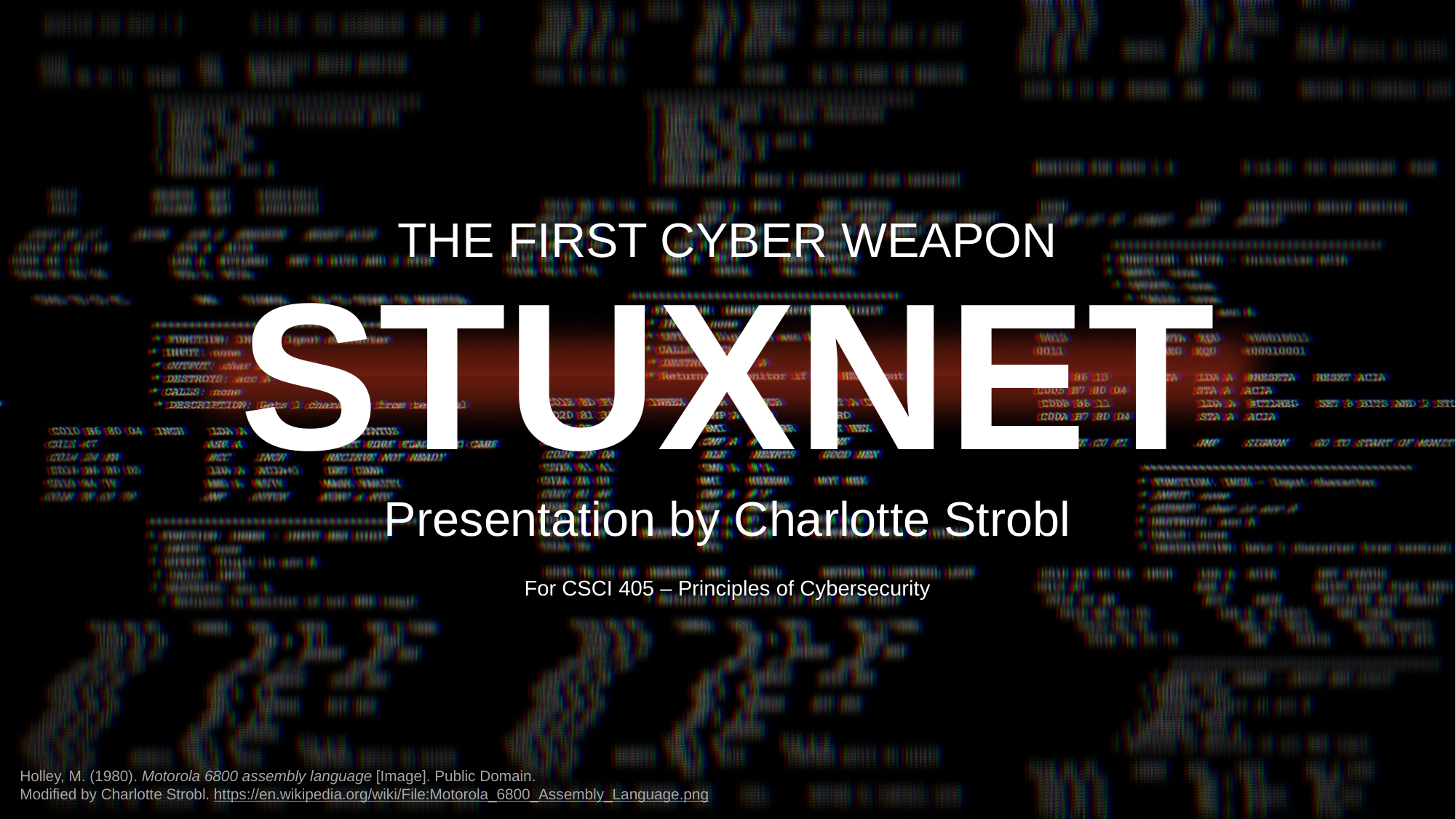

THE FIRST CYBER WEAPON
# STUXNET

Presentation by Charlotte Strobl
For CSCI 405 – Principles of Cybersecurity
Holley, M. (1980). Motorola 6800 assembly language [Image]. Public Domain.
Modified by Charlotte Strobl. https://en.wikipedia.org/wiki/File:Motorola_6800_Assembly_Language.png